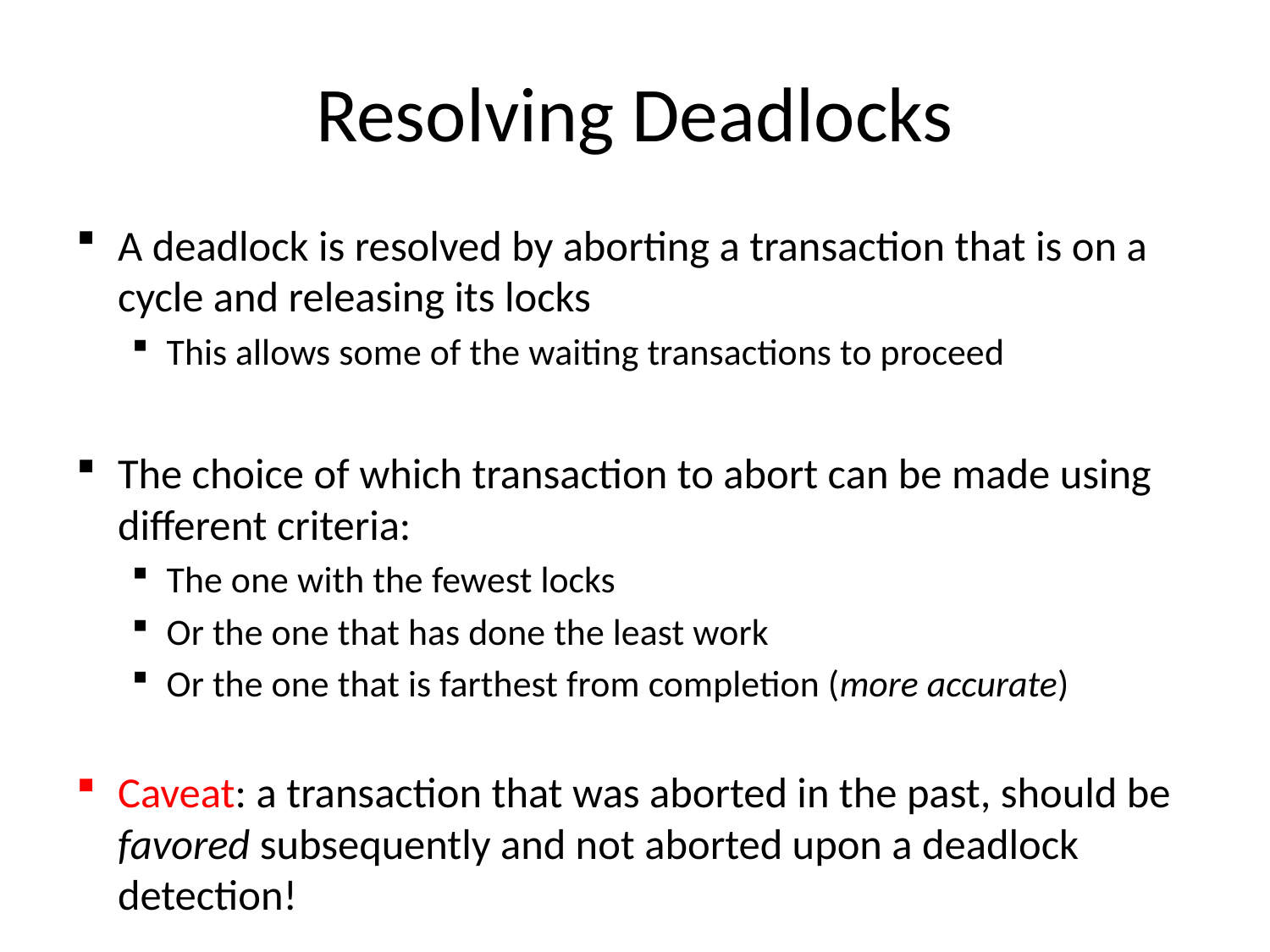

# Resolving Deadlocks
A deadlock is resolved by aborting a transaction that is on a cycle and releasing its locks
This allows some of the waiting transactions to proceed

The choice of which transaction to abort can be made using different criteria:
The one with the fewest locks
Or the one that has done the least work
Or the one that is farthest from completion (more accurate)

Caveat: a transaction that was aborted in the past, should be favored subsequently and not aborted upon a deadlock detection!